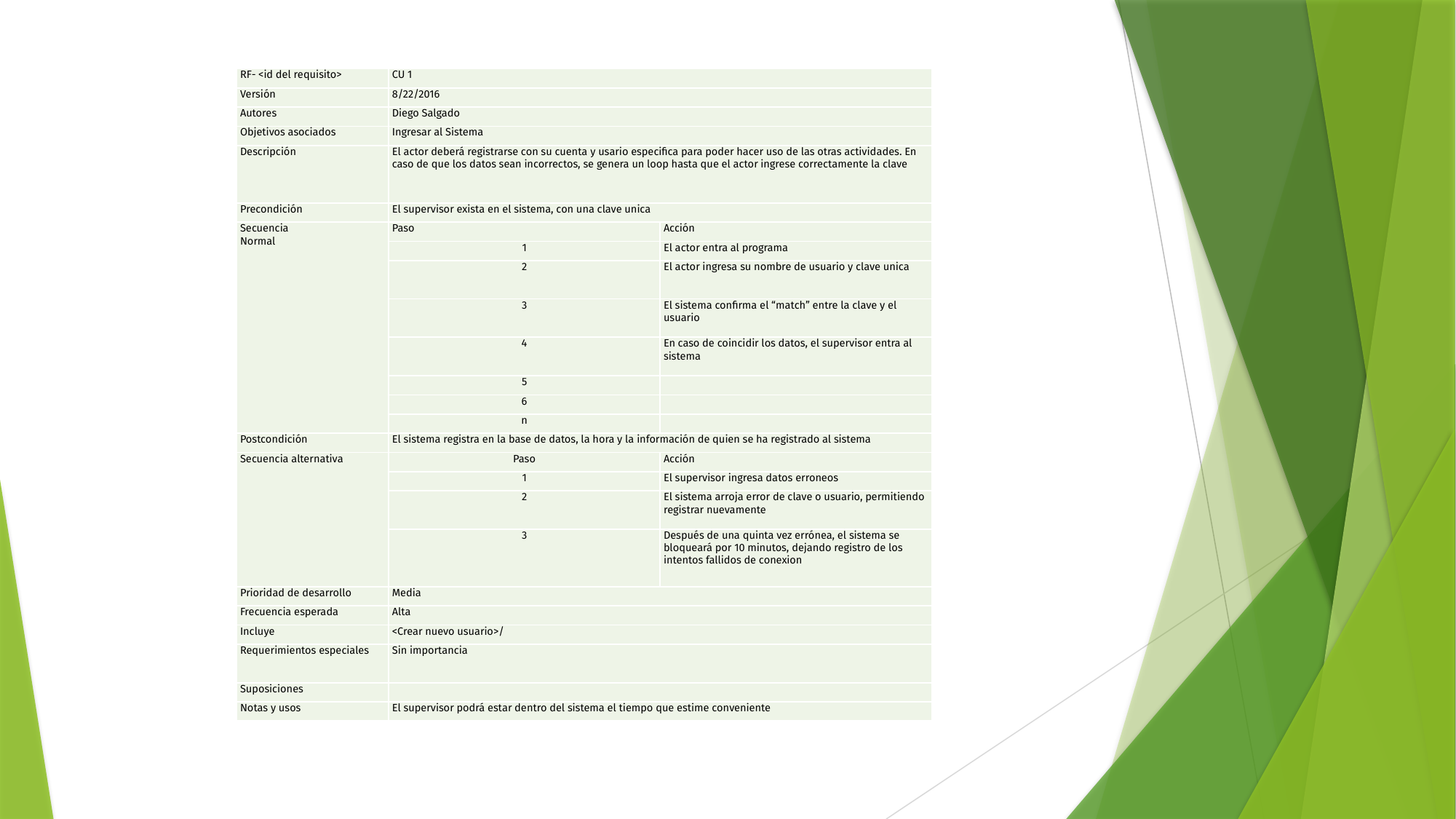

| RF- <id del requisito> | CU 1 |  |
| --- | --- | --- |
| Versión | 8/22/2016 |  |
| Autores | Diego Salgado |  |
| Objetivos asociados | Ingresar al Sistema |  |
| Descripción | El actor deberá registrarse con su cuenta y usario especifica para poder hacer uso de las otras actividades. En caso de que los datos sean incorrectos, se genera un loop hasta que el actor ingrese correctamente la clave |  |
| Precondición | El supervisor exista en el sistema, con una clave unica |  |
| Secuencia Normal | Paso | Acción |
|  | 1 | El actor entra al programa |
|  | 2 | El actor ingresa su nombre de usuario y clave unica |
|  | 3 | El sistema confirma el “match” entre la clave y el usuario |
|  | 4 | En caso de coincidir los datos, el supervisor entra al sistema |
|  | 5 |  |
|  | 6 |  |
|  | n |  |
| Postcondición | El sistema registra en la base de datos, la hora y la información de quien se ha registrado al sistema |  |
| Secuencia alternativa | Paso | Acción |
|  | 1 | El supervisor ingresa datos erroneos |
|  | 2 | El sistema arroja error de clave o usuario, permitiendo registrar nuevamente |
|  | 3 | Después de una quinta vez errónea, el sistema se bloqueará por 10 minutos, dejando registro de los intentos fallidos de conexion |
| Prioridad de desarrollo | Media |  |
| Frecuencia esperada | Alta |  |
| Incluye | <Crear nuevo usuario>/ |  |
| Requerimientos especiales | Sin importancia |  |
| Suposiciones |  |  |
| Notas y usos | El supervisor podrá estar dentro del sistema el tiempo que estime conveniente |  |